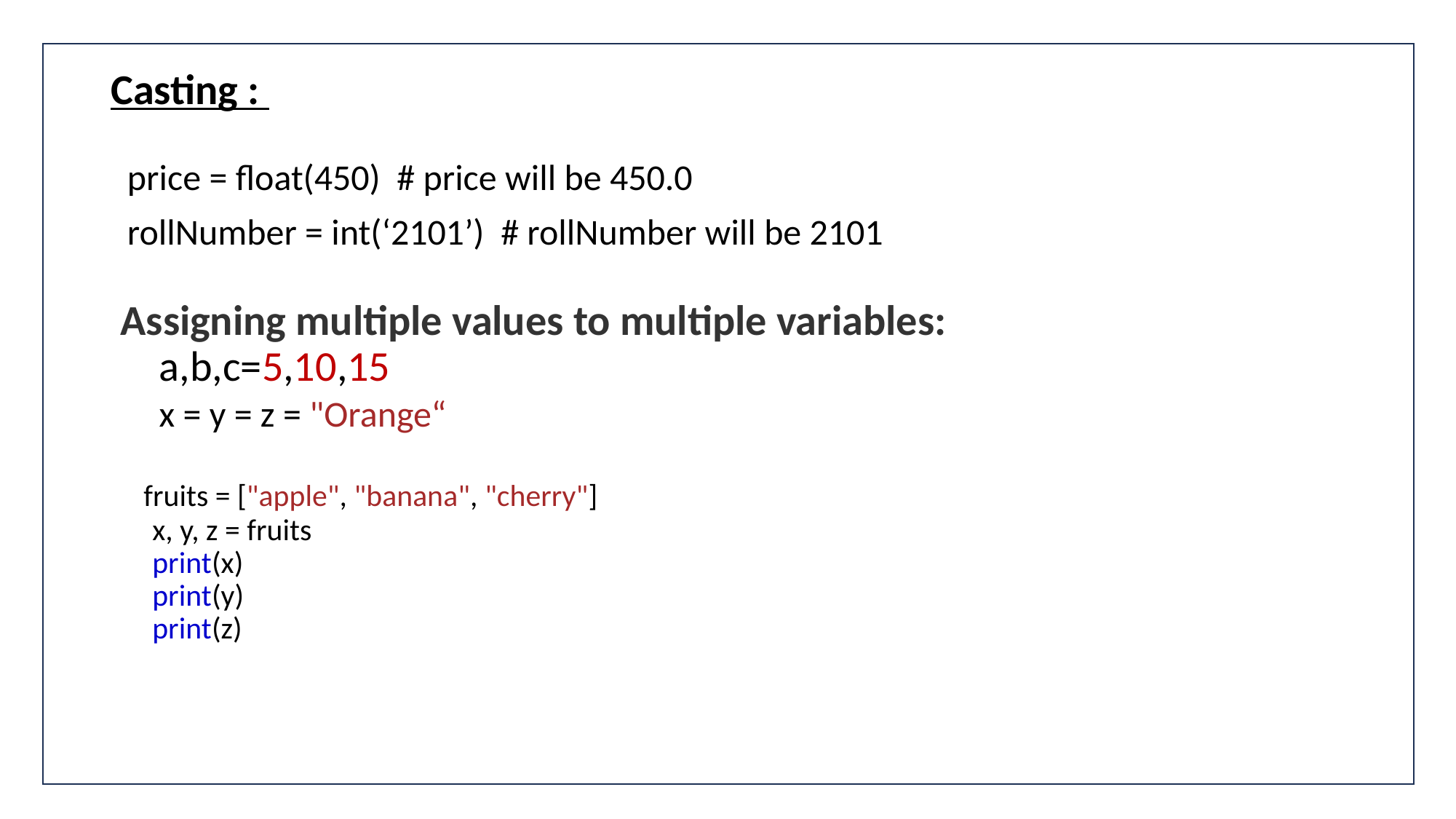

# Casting :
  price = float(450)  # price will be 450.0
  rollNumber = int(‘2101’)  # rollNumber will be 2101
 Assigning multiple values to multiple variables:
     a,b,c=5,10,15  
     x = y = z = "Orange“
    fruits = ["apple", "banana", "cherry"]
      x, y, z = fruits
      print(x)
      print(y)
      print(z)